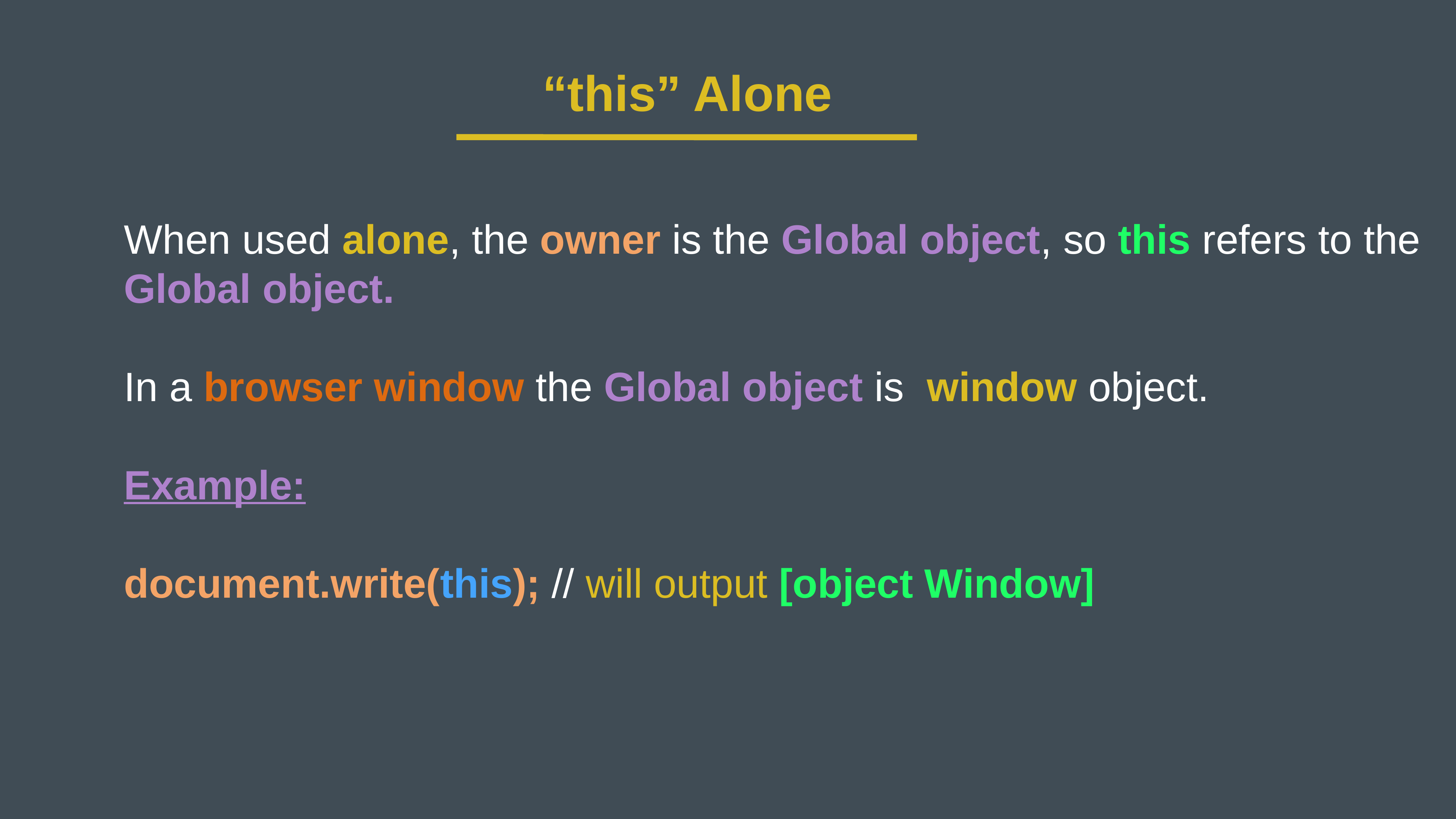

“this” Alone
When used alone, the owner is the Global object, so this refers to the Global object.

In a browser window the Global object is  window object.

Example:

document.write(this); // will output [object Window]